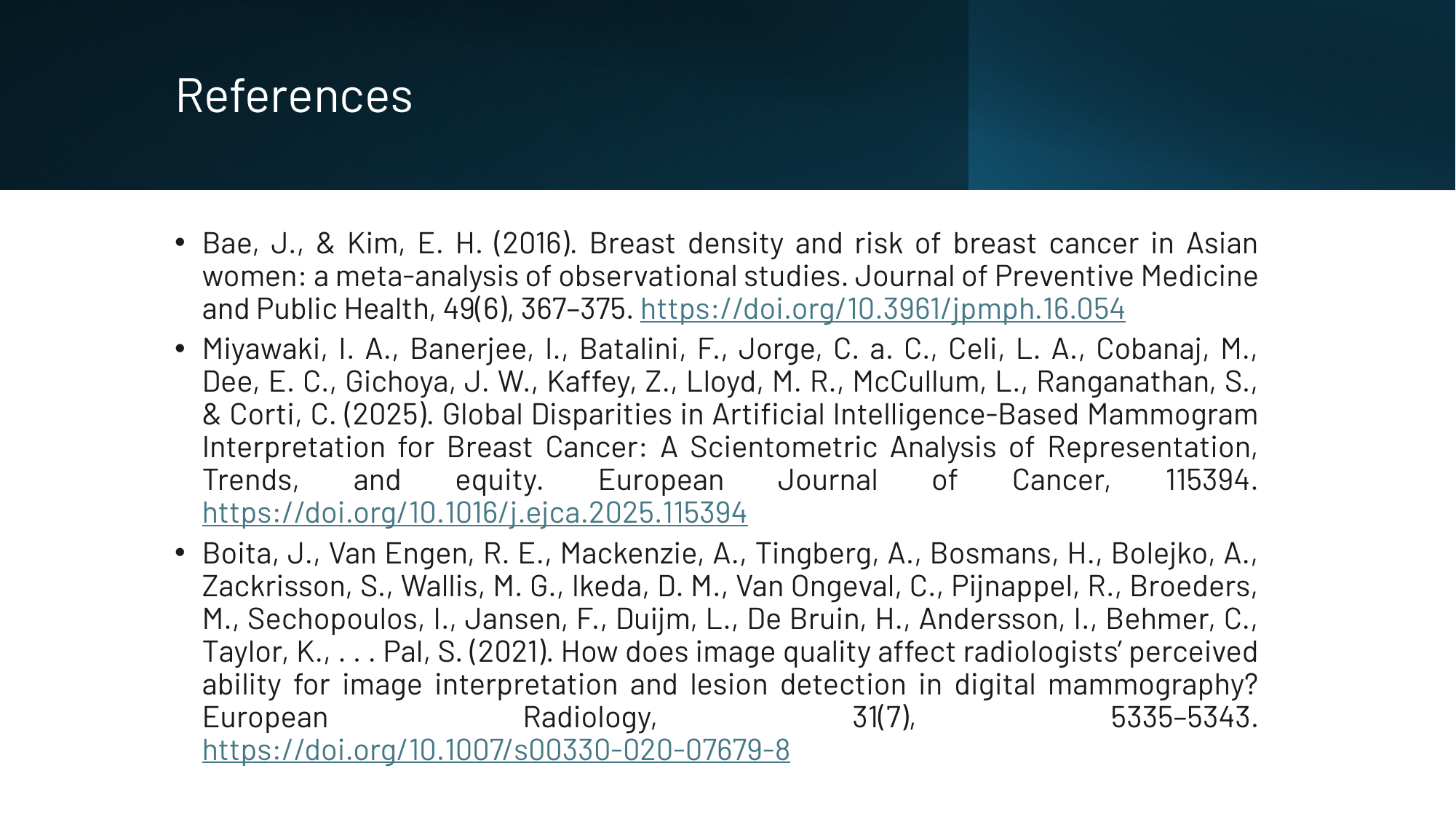

# References
Bae, J., & Kim, E. H. (2016). Breast density and risk of breast cancer in Asian women: a meta-analysis of observational studies. Journal of Preventive Medicine and Public Health, 49(6), 367–375. https://doi.org/10.3961/jpmph.16.054
Miyawaki, I. A., Banerjee, I., Batalini, F., Jorge, C. a. C., Celi, L. A., Cobanaj, M., Dee, E. C., Gichoya, J. W., Kaffey, Z., Lloyd, M. R., McCullum, L., Ranganathan, S., & Corti, C. (2025). Global Disparities in Artificial Intelligence-Based Mammogram Interpretation for Breast Cancer: A Scientometric Analysis of Representation, Trends, and equity. European Journal of Cancer, 115394. https://doi.org/10.1016/j.ejca.2025.115394
Boita, J., Van Engen, R. E., Mackenzie, A., Tingberg, A., Bosmans, H., Bolejko, A., Zackrisson, S., Wallis, M. G., Ikeda, D. M., Van Ongeval, C., Pijnappel, R., Broeders, M., Sechopoulos, I., Jansen, F., Duijm, L., De Bruin, H., Andersson, I., Behmer, C., Taylor, K., . . . Pal, S. (2021). How does image quality affect radiologists’ perceived ability for image interpretation and lesion detection in digital mammography? European Radiology, 31(7), 5335–5343. https://doi.org/10.1007/s00330-020-07679-8